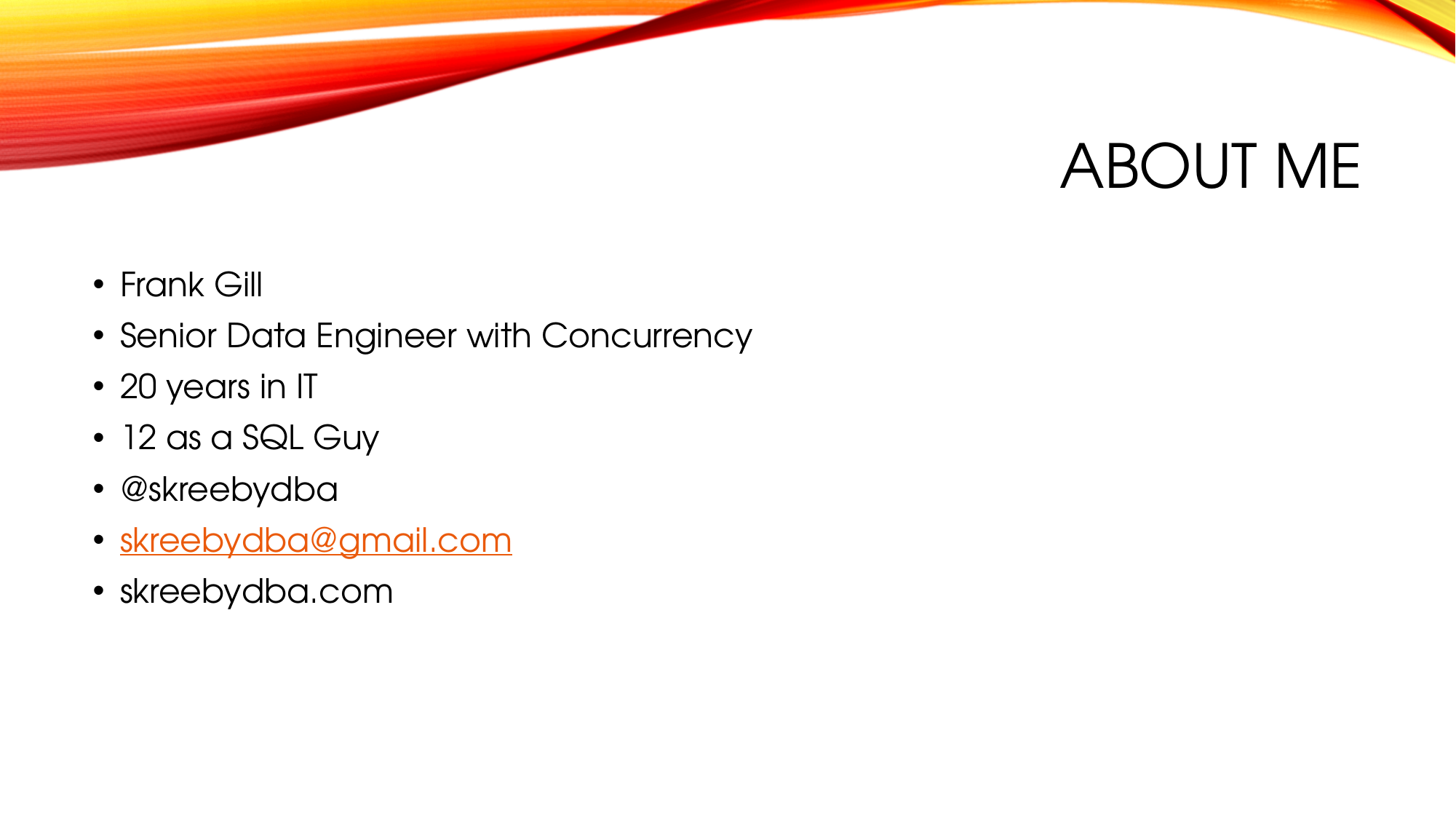

# About Me
Frank Gill
Senior Data Engineer with Concurrency
20 years in IT
12 as a SQL Guy
@skreebydba
skreebydba@gmail.com
skreebydba.com